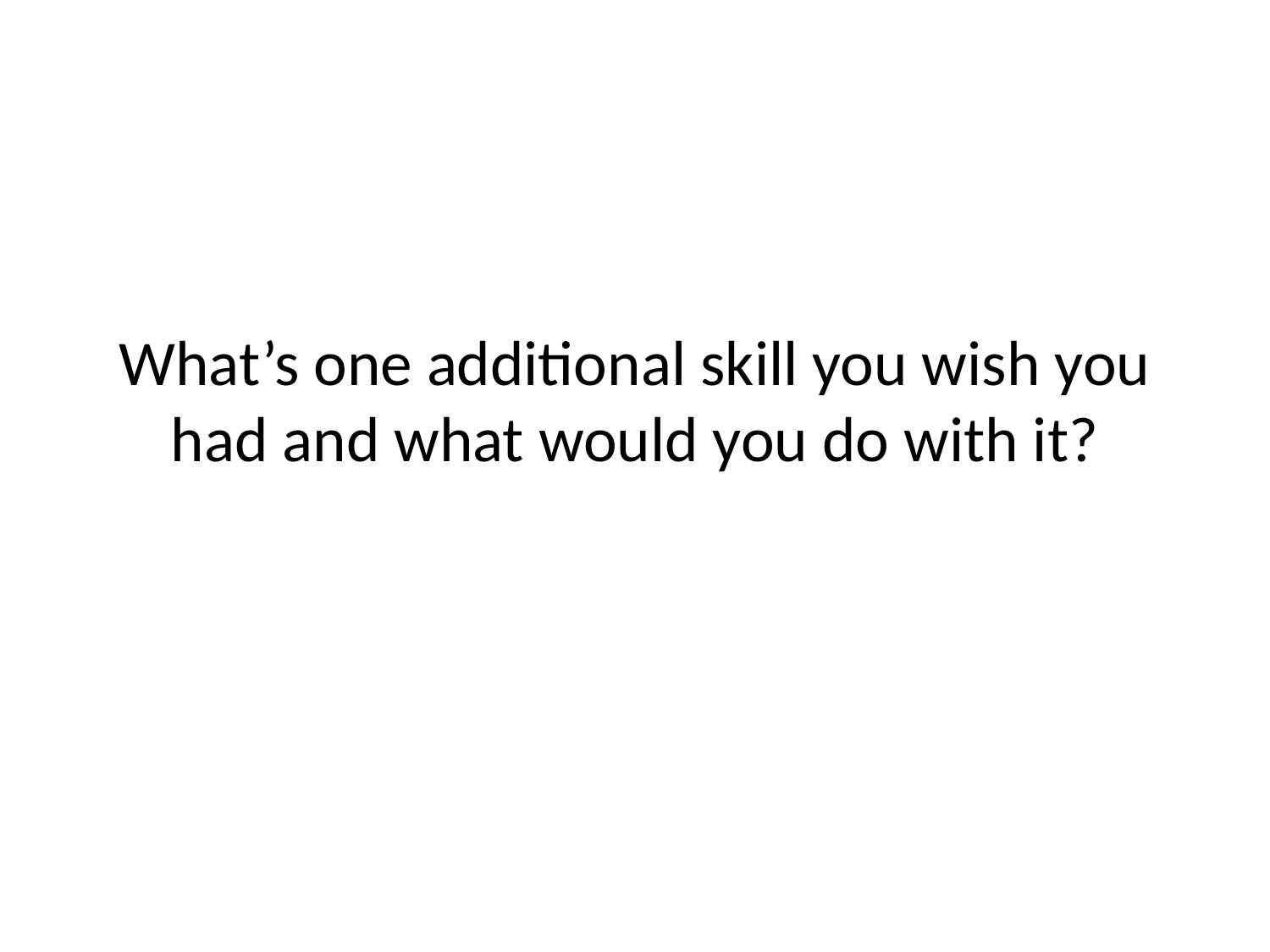

# What’s one additional skill you wish you had and what would you do with it?